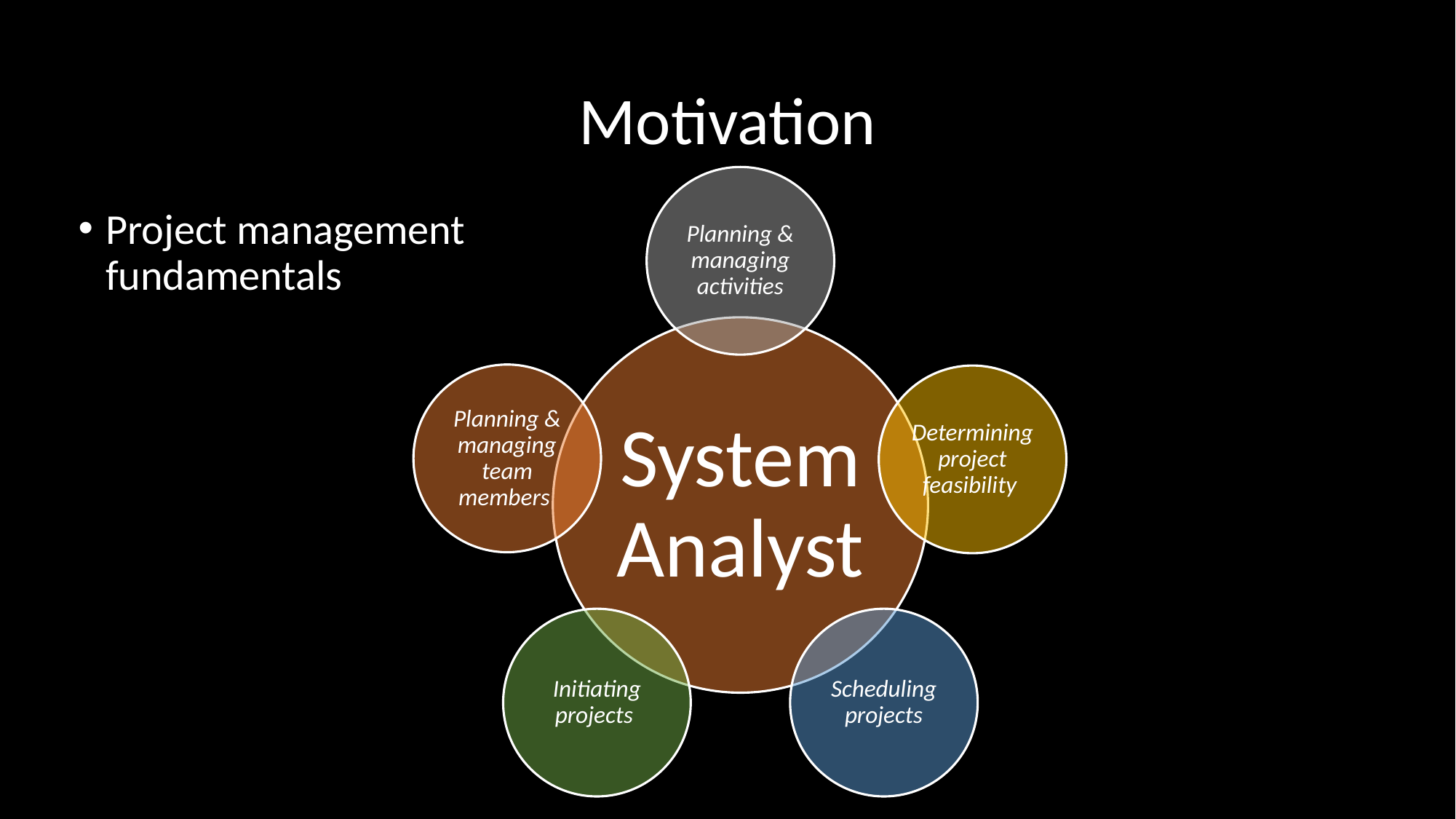

# Motivation
System Analyst
Planning & managing activities
Determining project feasibility
Scheduling projects
Initiating projects
Planning & managing team members
Project management
fundamentals